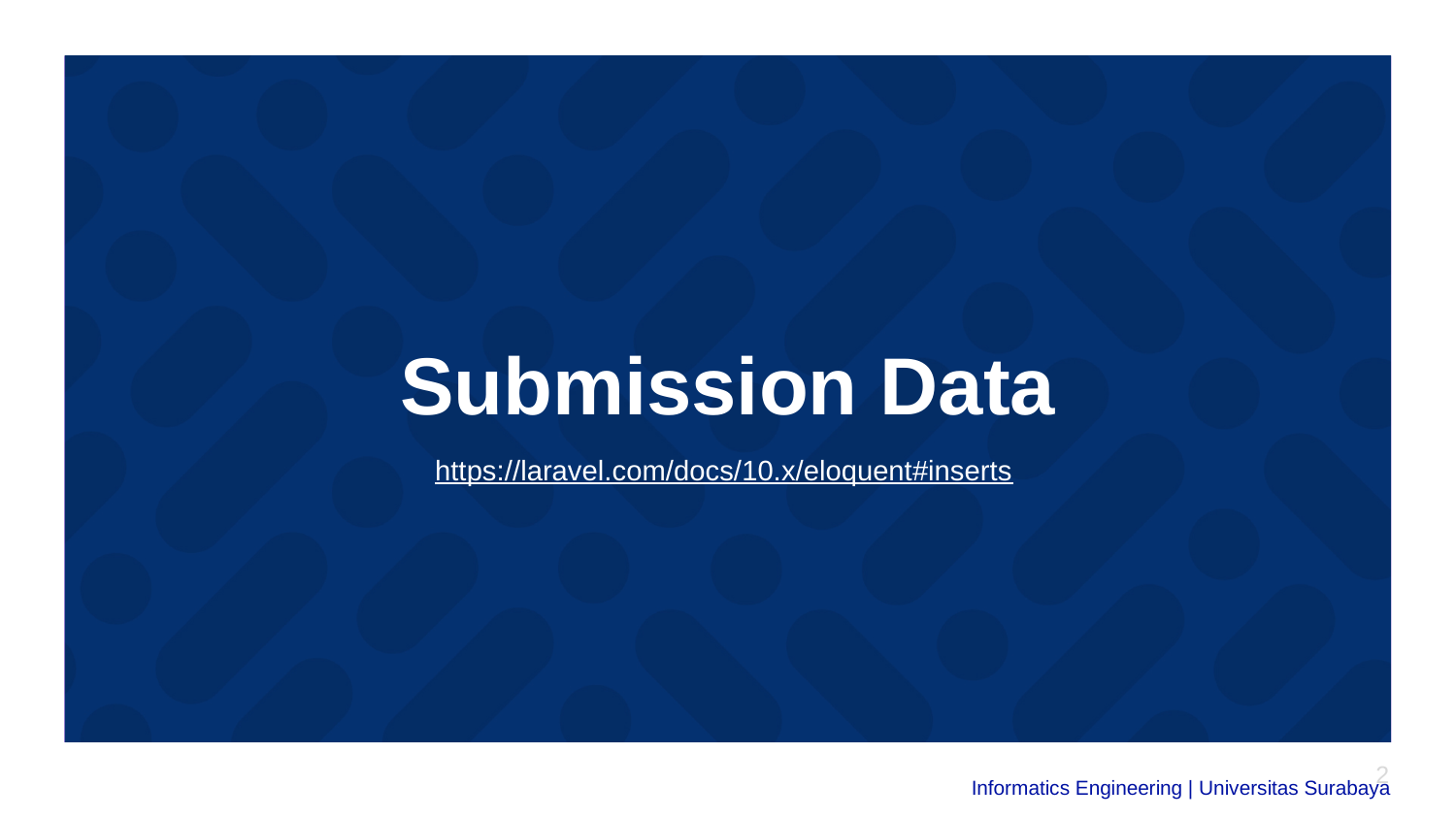

# Submission Data
https://laravel.com/docs/10.x/eloquent#inserts
2
Informatics Engineering | Universitas Surabaya